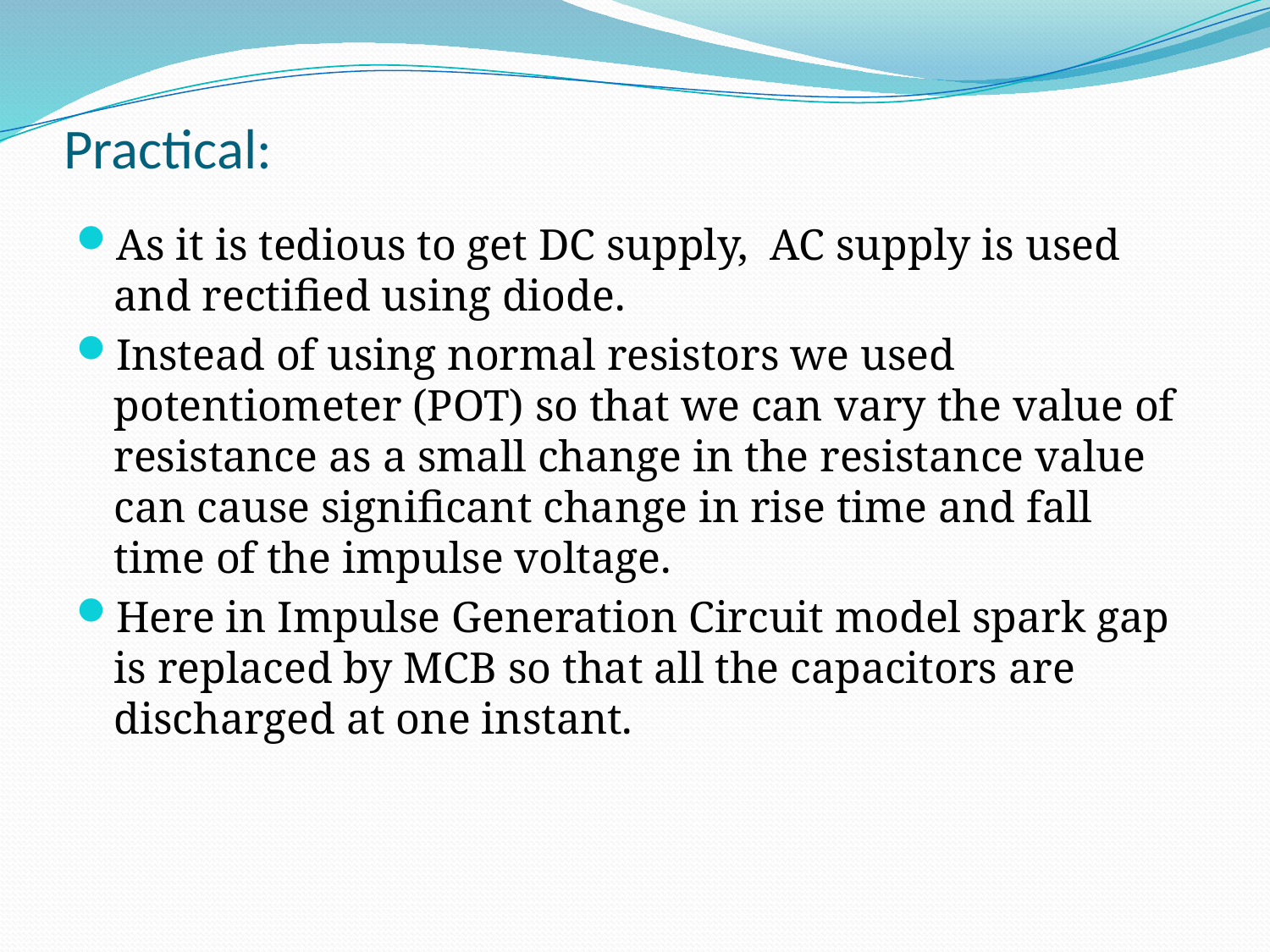

# Practical:
As it is tedious to get DC supply,  AC supply is used and rectified using diode.
Instead of using normal resistors we used potentiometer (POT) so that we can vary the value of resistance as a small change in the resistance value can cause significant change in rise time and fall time of the impulse voltage.
Here in Impulse Generation Circuit model spark gap is replaced by MCB so that all the capacitors are discharged at one instant.